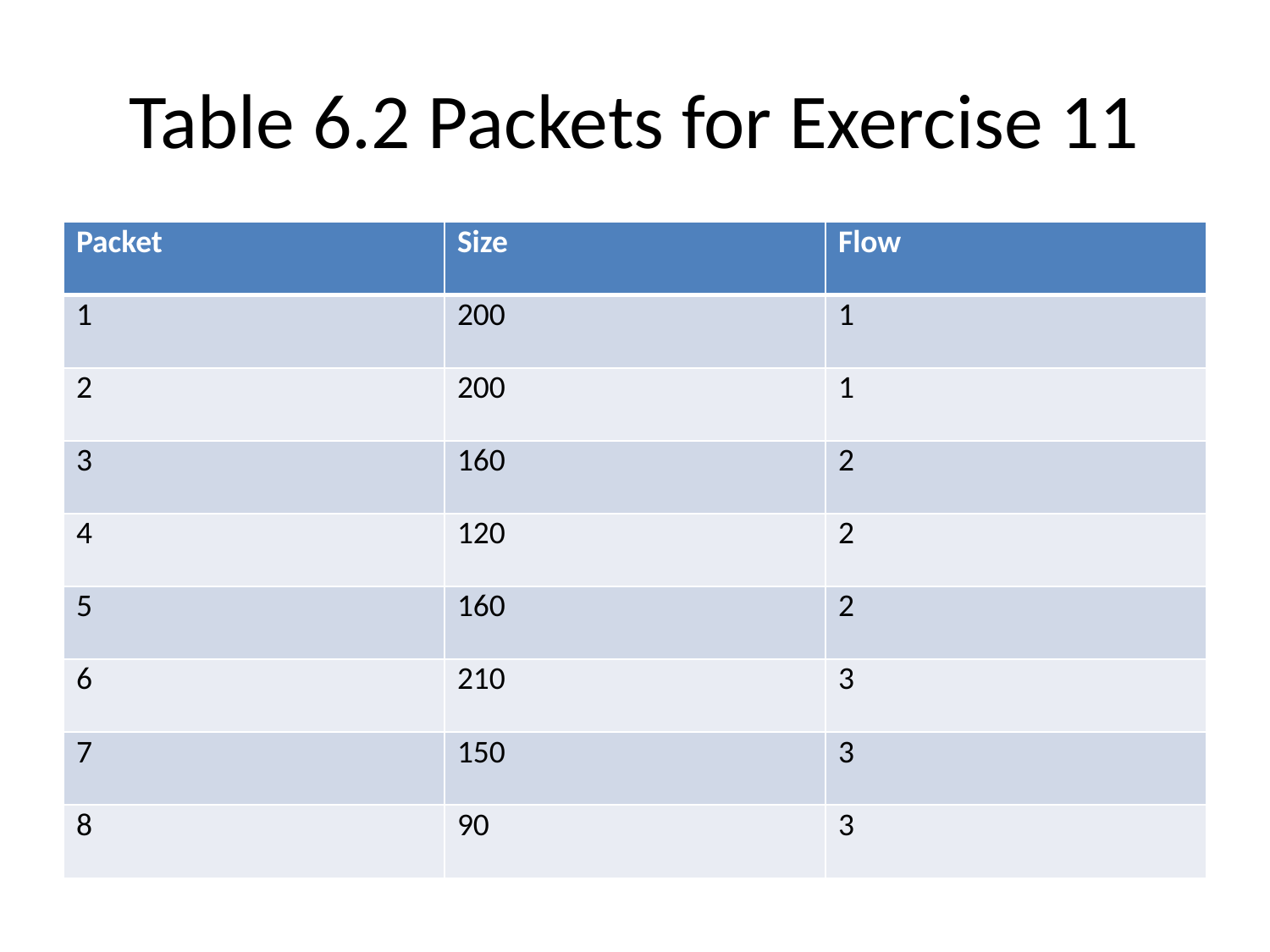

# Table 6.2 Packets for Exercise 11
| Packet | Size | Flow |
| --- | --- | --- |
| 1 | 200 | 1 |
| 2 | 200 | 1 |
| 3 | 160 | 2 |
| 4 | 120 | 2 |
| 5 | 160 | 2 |
| 6 | 210 | 3 |
| 7 | 150 | 3 |
| 8 | 90 | 3 |